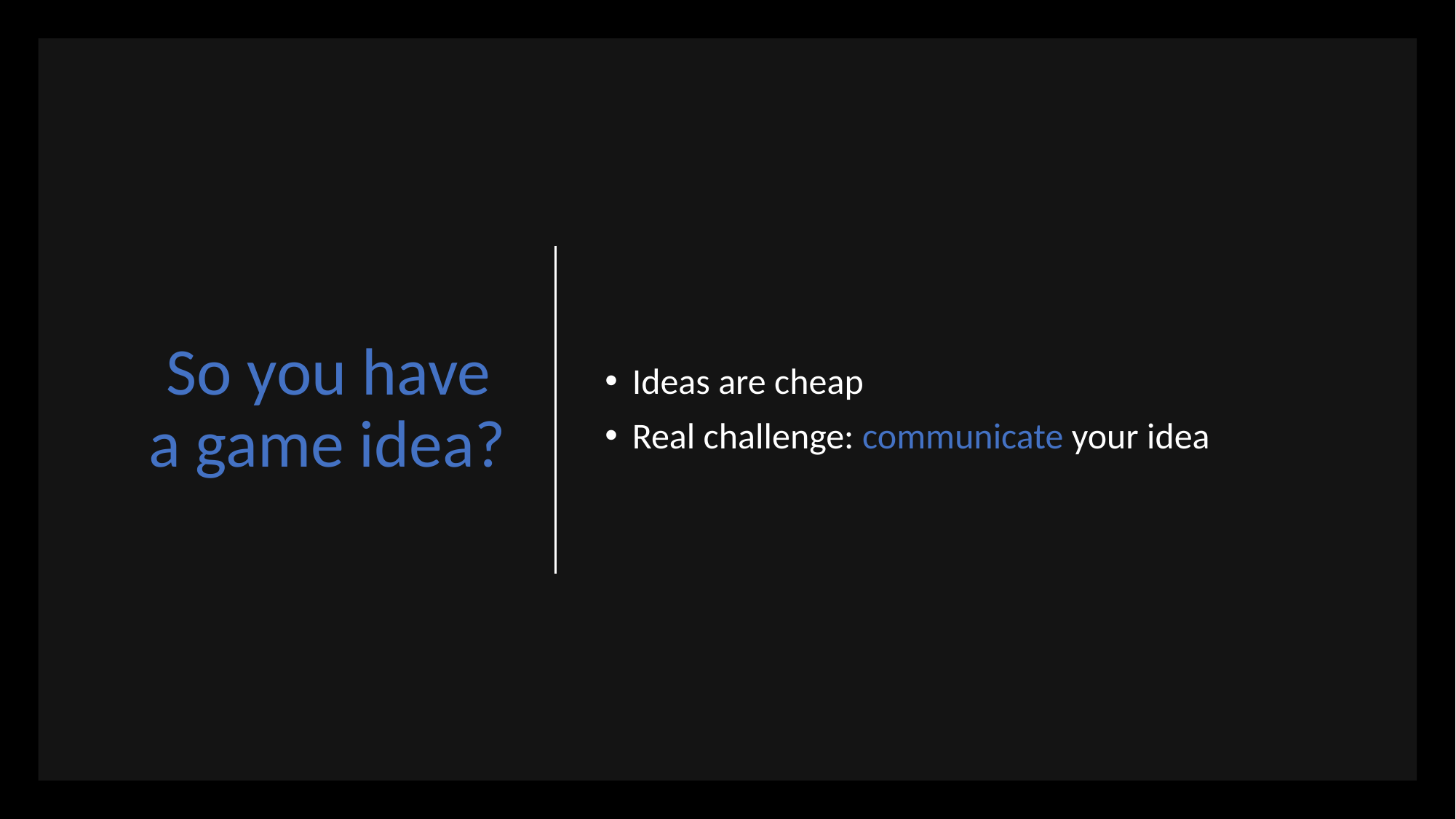

# So you have a game idea?
Ideas are cheap
Real challenge: communicate your idea